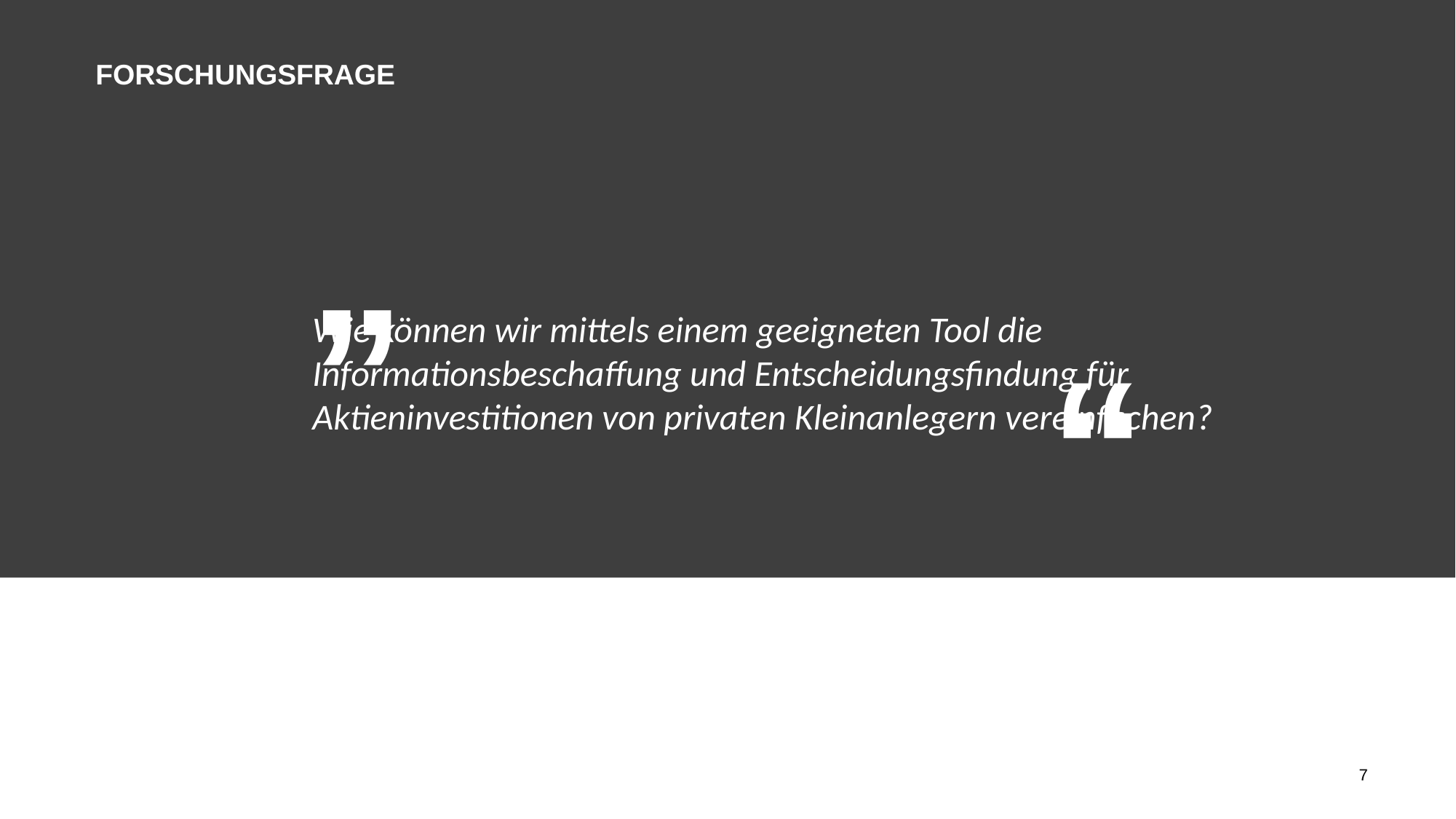

FORSCHUNGSFRAGE
# OUR COMPANY
“
Wie können wir mittels einem geeigneten Tool die Informationsbeschaffung und Entscheidungsfindung für Aktieninvestitionen von privaten Kleinanlegern vereinfachen?
“
7